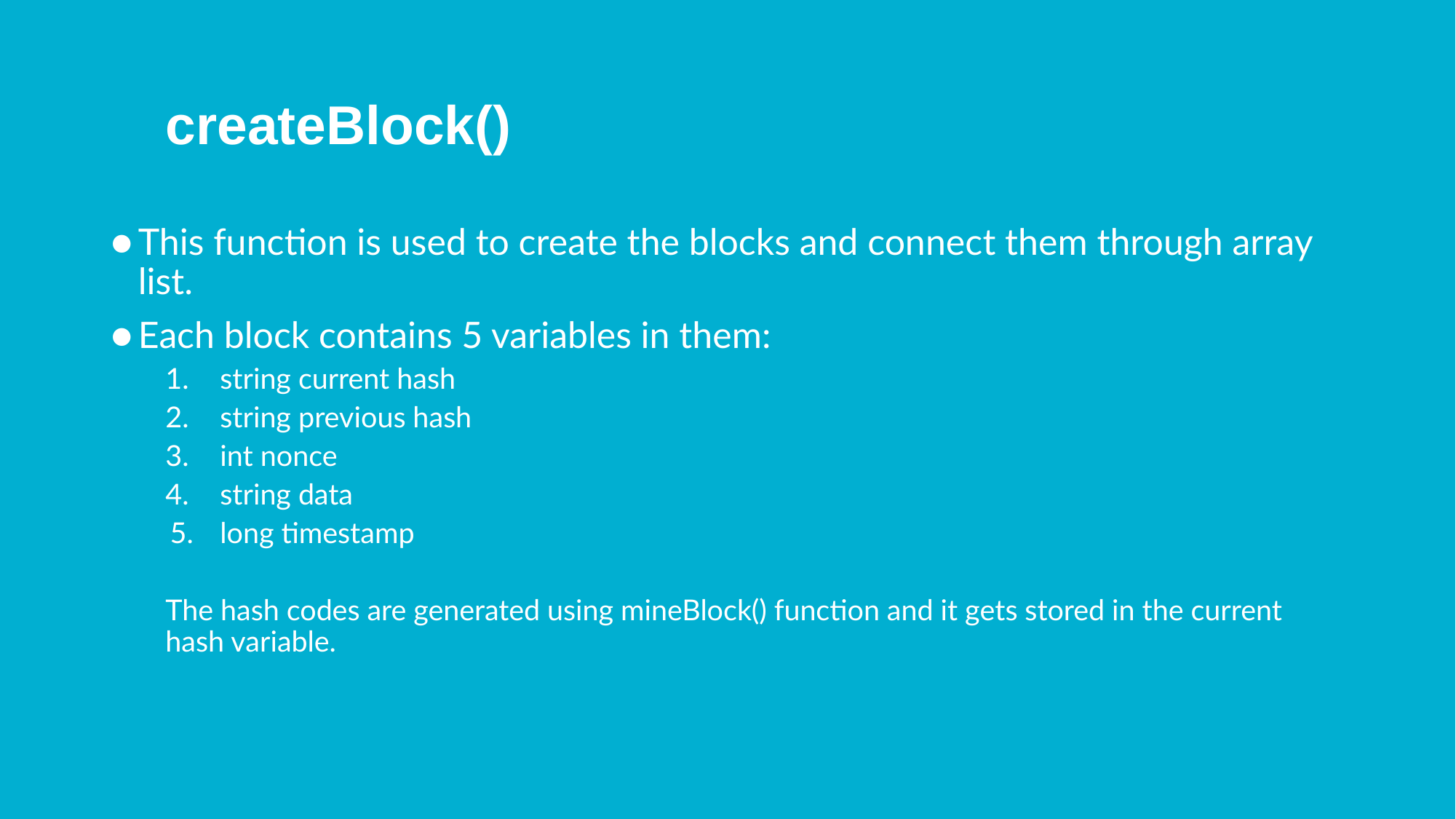

# createBlock()
This function is used to create the blocks and connect them through array list.
Each block contains 5 variables in them:
string current hash
string previous hash
int nonce
string data
long timestamp

The hash codes are generated using mineBlock() function and it gets stored in the current hash variable.